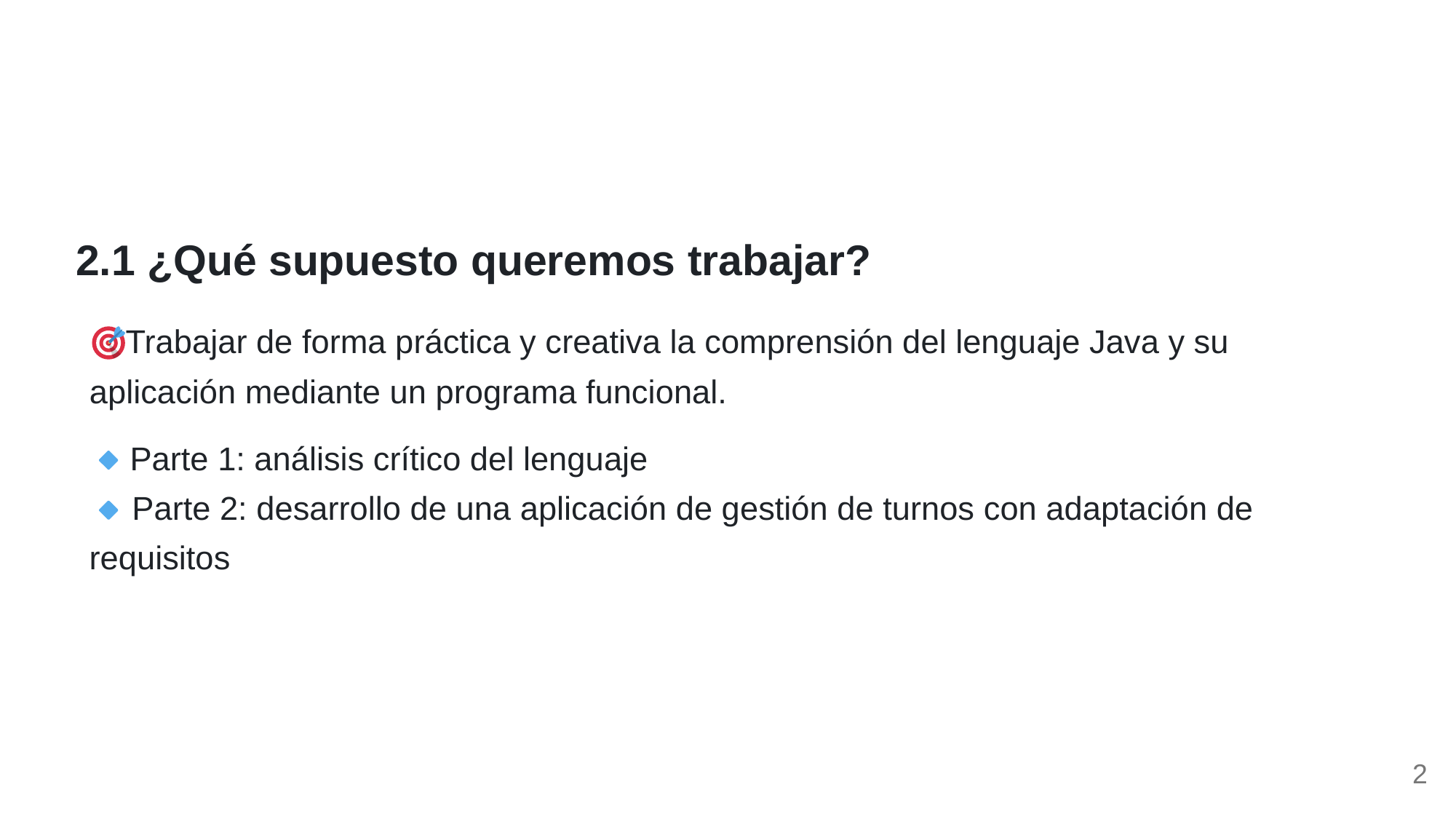

2.1 ¿Qué supuesto queremos trabajar?
 Trabajar de forma práctica y creativa la comprensión del lenguaje Java y su

aplicación mediante un programa funcional.
 Parte 1: análisis crítico del lenguaje

 Parte 2: desarrollo de una aplicación de gestión de turnos con adaptación de

requisitos
2